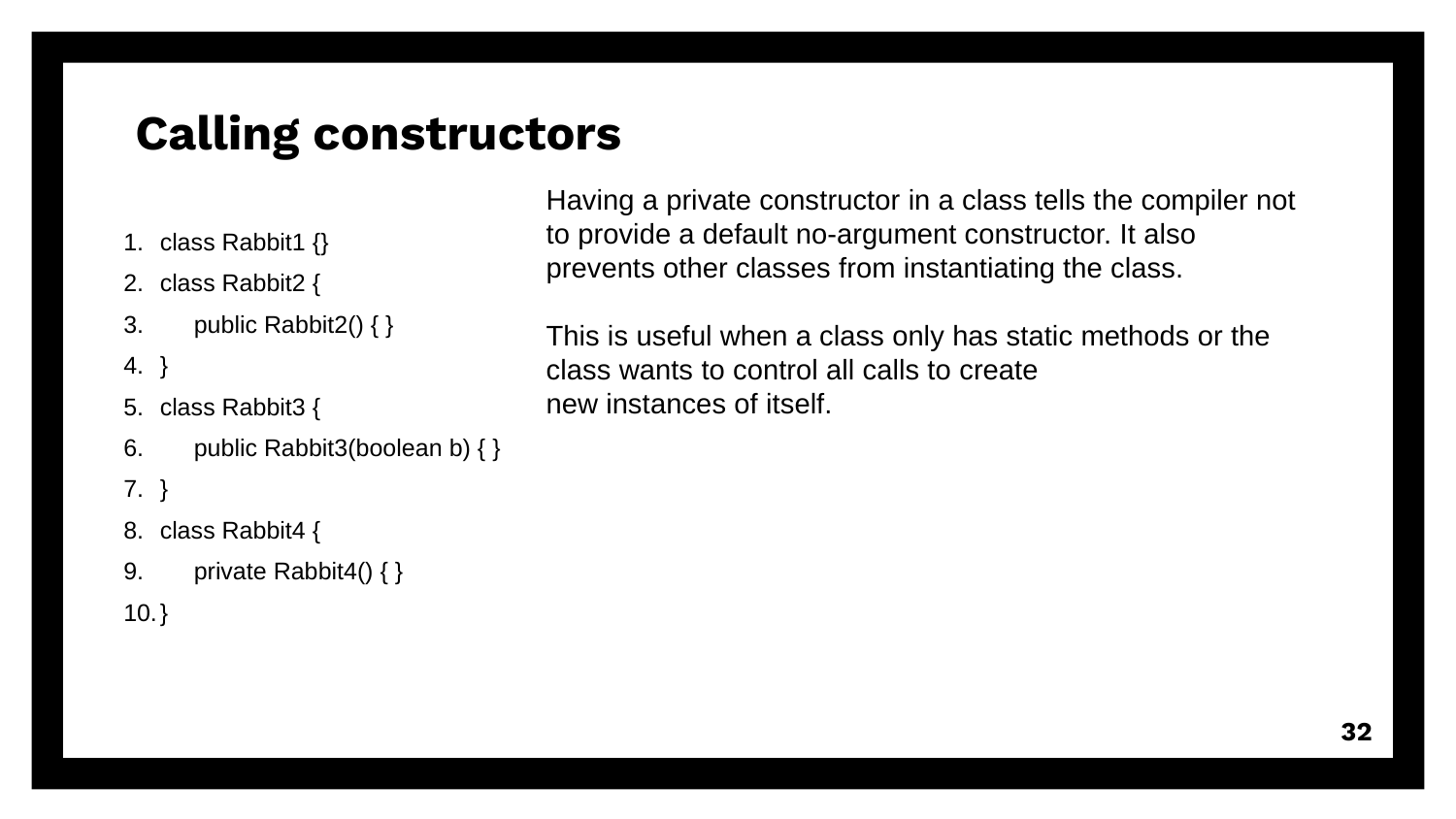

# Calling constructors

class Rabbit1 {}
class Rabbit2 {
     public Rabbit2() { }
}
class Rabbit3 {
     public Rabbit3(boolean b) { }
}
class Rabbit4 {
     private Rabbit4() { }
}

Having a private constructor in a class tells the compiler not to provide a default no-argument constructor. It also prevents other classes from instantiating the class.

This is useful when a class only has static methods or the class wants to control all calls to create
new instances of itself.
32